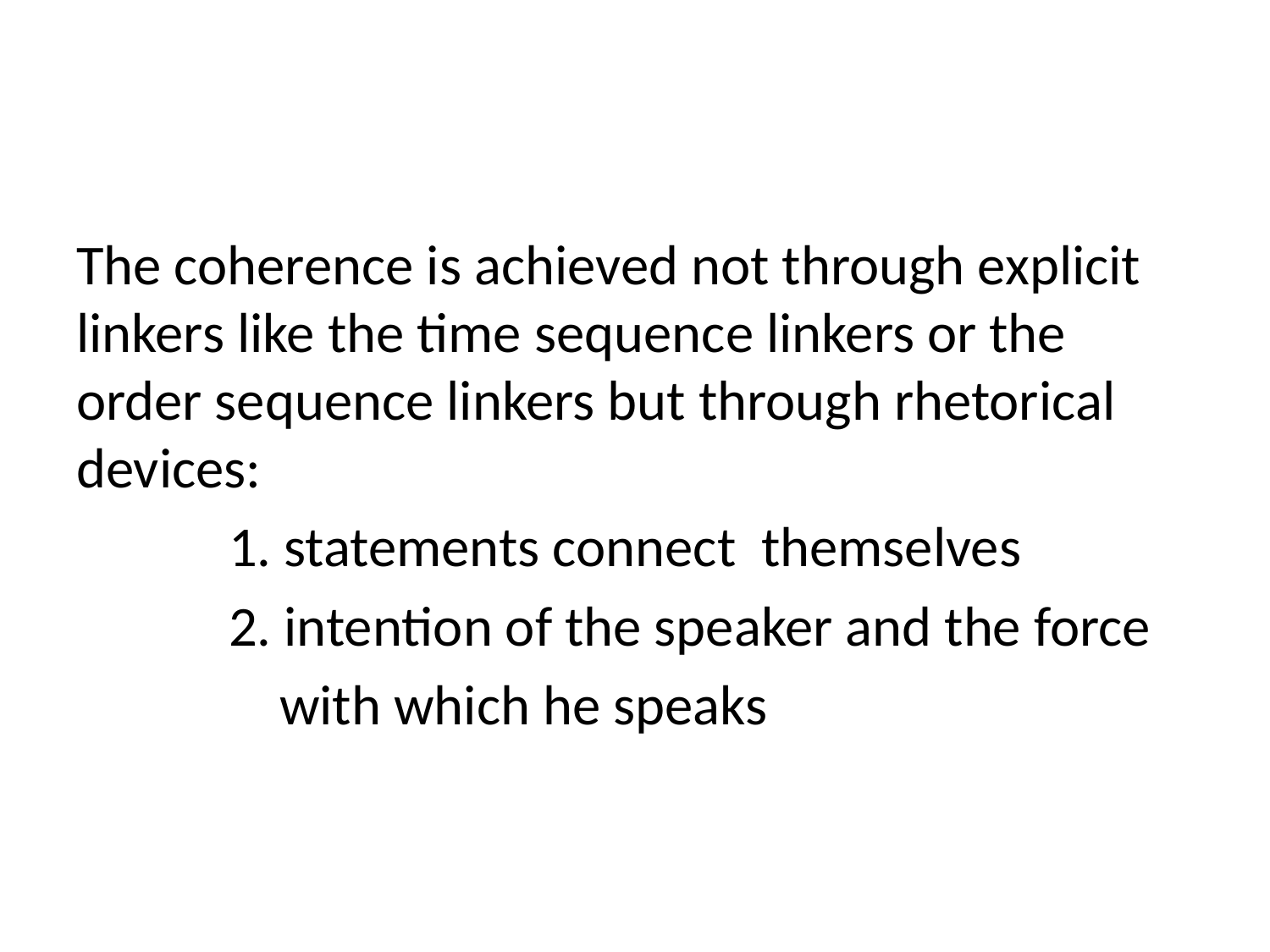

#
The coherence is achieved not through explicit linkers like the time sequence linkers or the order sequence linkers but through rhetorical devices:
            1. statements connect  themselves
            2. intention of the speaker and the force
                with which he speaks